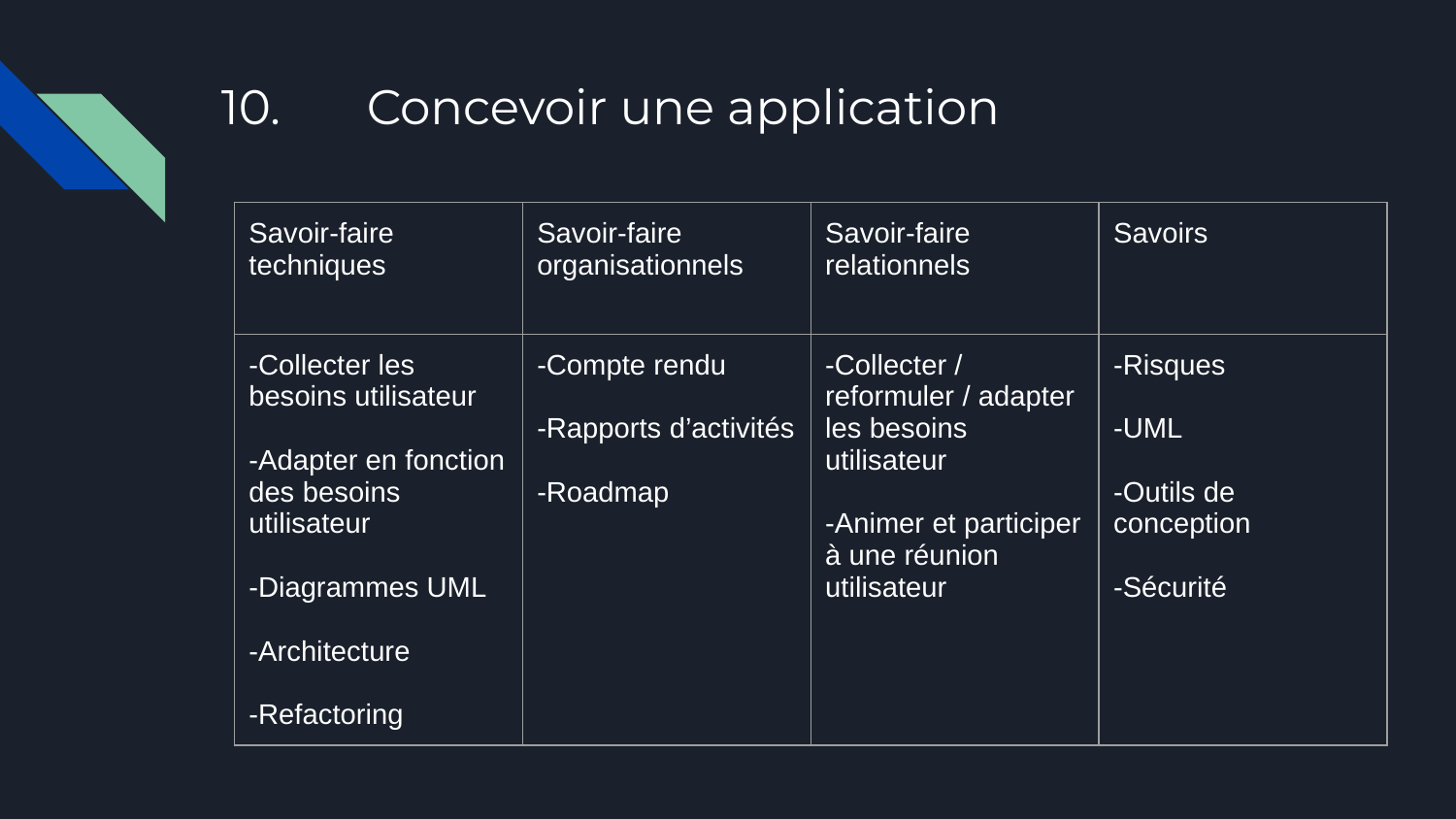

# 10.	Concevoir une application
| Savoir-faire techniques | Savoir-faire organisationnels | Savoir-faire relationnels | Savoirs |
| --- | --- | --- | --- |
| -Collecter les besoins utilisateur -Adapter en fonction des besoins utilisateur -Diagrammes UML -Architecture -Refactoring | -Compte rendu -Rapports d’activités -Roadmap | -Collecter / reformuler / adapter les besoins utilisateur -Animer et participer à une réunion utilisateur | -Risques -UML -Outils de conception -Sécurité |